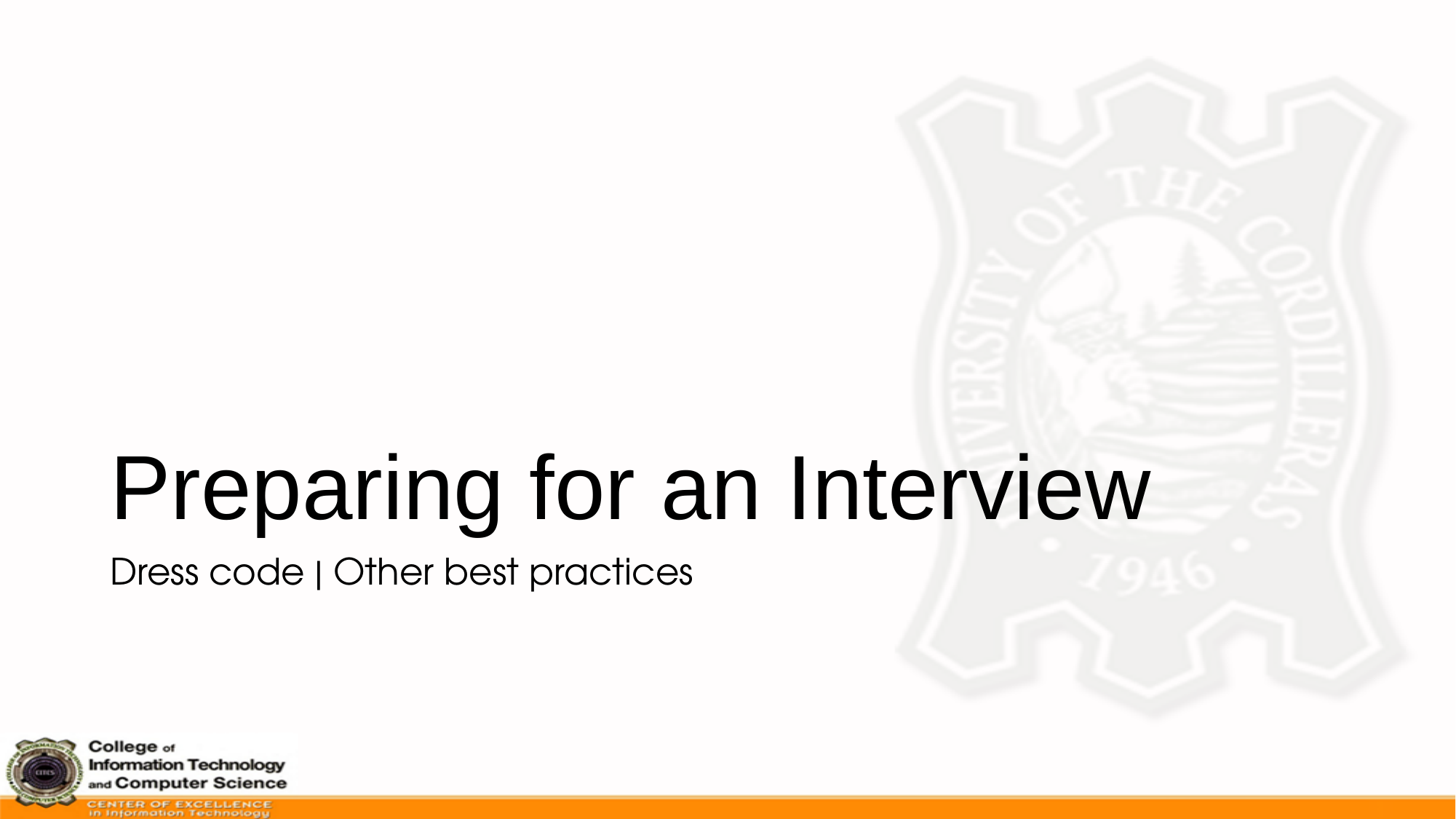

# Preparing for an Interview
Dress code | Other best practices